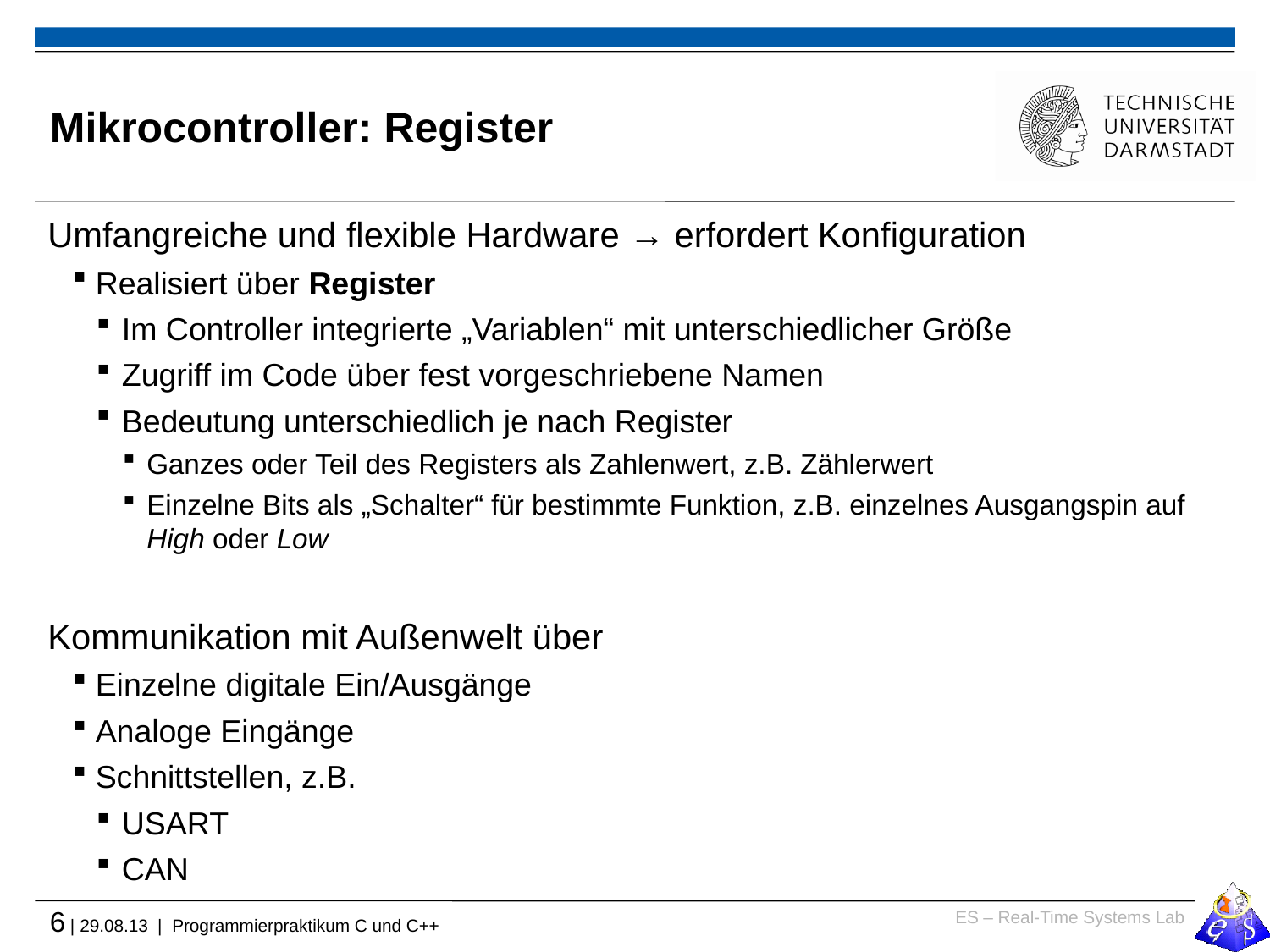

Mikrocontroller: Register
Umfangreiche und flexible Hardware → erfordert Konfiguration
Realisiert über Register
Im Controller integrierte „Variablen“ mit unterschiedlicher Größe
Zugriff im Code über fest vorgeschriebene Namen
Bedeutung unterschiedlich je nach Register
Ganzes oder Teil des Registers als Zahlenwert, z.B. Zählerwert
Einzelne Bits als „Schalter“ für bestimmte Funktion, z.B. einzelnes Ausgangspin auf High oder Low

Kommunikation mit Außenwelt über
Einzelne digitale Ein/Ausgänge
Analoge Eingänge
Schnittstellen, z.B.
USART
CAN